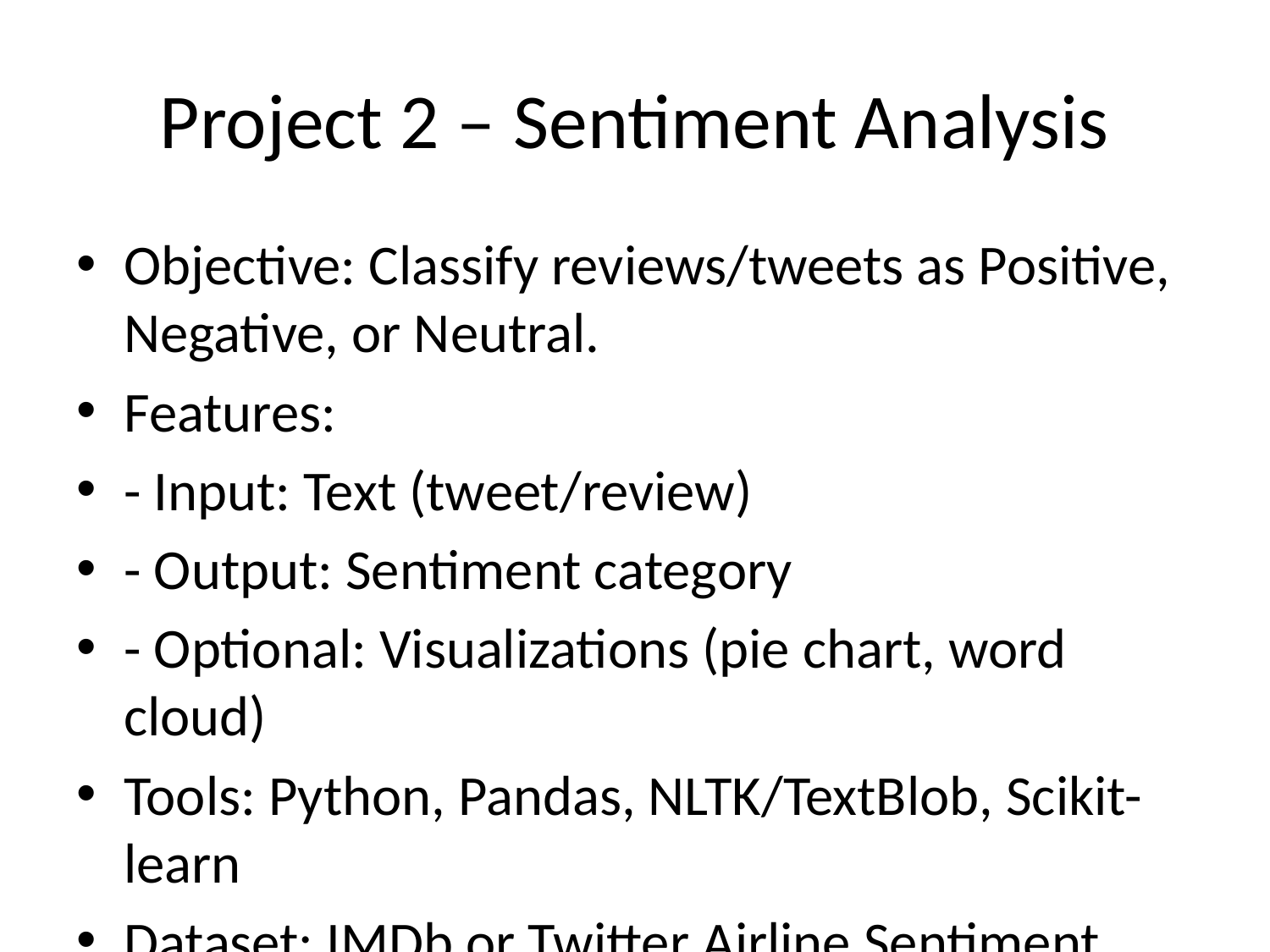

# Project 2 – Sentiment Analysis
Objective: Classify reviews/tweets as Positive, Negative, or Neutral.
Features:
- Input: Text (tweet/review)
- Output: Sentiment category
- Optional: Visualizations (pie chart, word cloud)
Tools: Python, Pandas, NLTK/TextBlob, Scikit-learn
Dataset: IMDb or Twitter Airline Sentiment
Skills: Text Preprocessing, NLP, Data Visualization